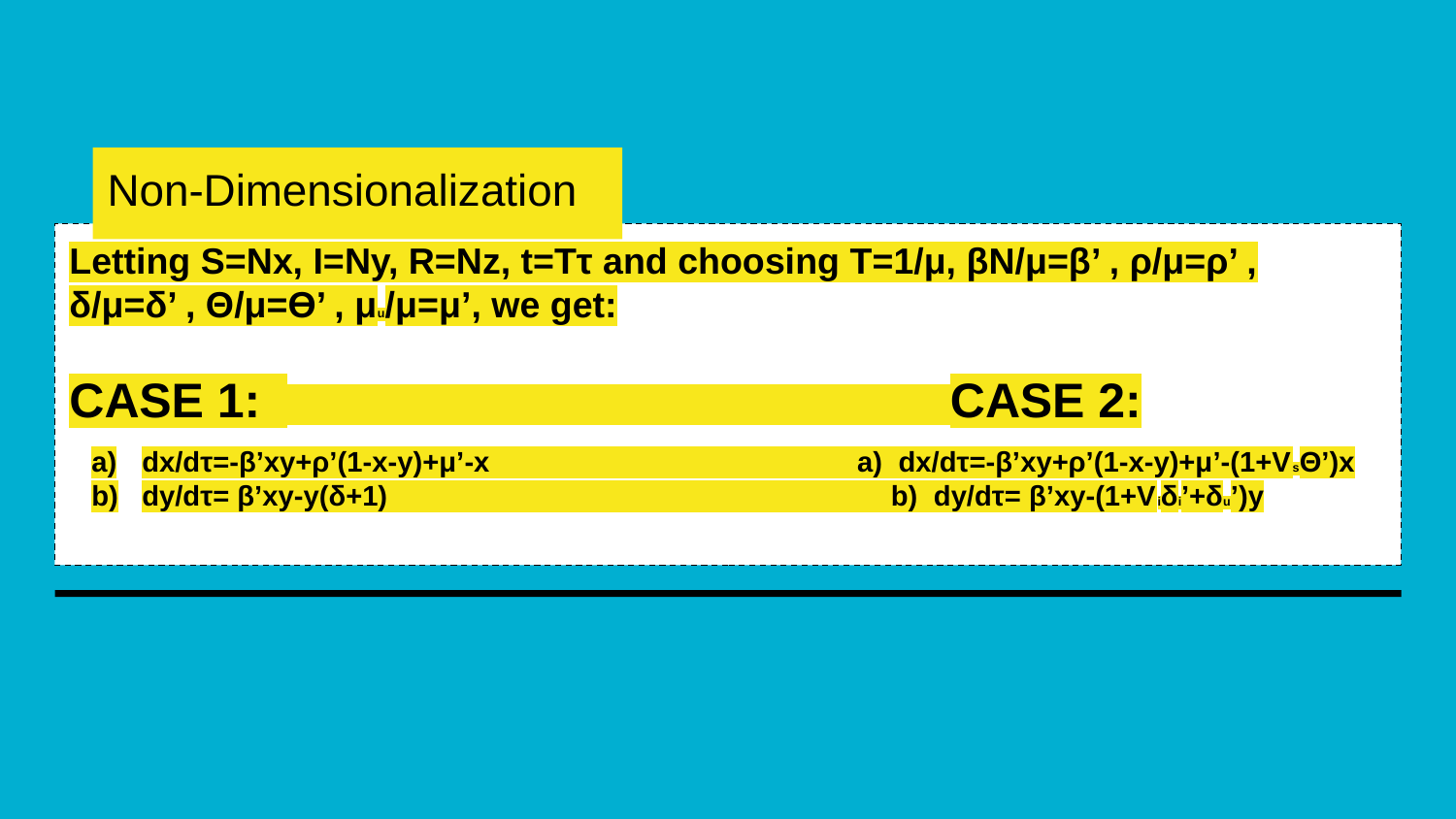

Non-Dimensionalization
# Letting S=Nx, I=Ny, R=Nz, t=Tτ and choosing T=1/μ, βN/μ=β’ , ρ/μ=ρ’ , δ/μ=δ’ , Θ/μ=Ө’ , μu/μ=μ’, we get:

CASE 1:                                                                   CASE 2:
dx/dτ=-β’xy+ρ’(1-x-y)+μ’-x                                              a)  dx/dτ=-β’xy+ρ’(1-x-y)+μ’-(1+VsΘ’)x
dy/dτ= β’xy-y(δ+1)                                                               b)  dy/dτ= β’xy-(1+Viδi’+δu’)y